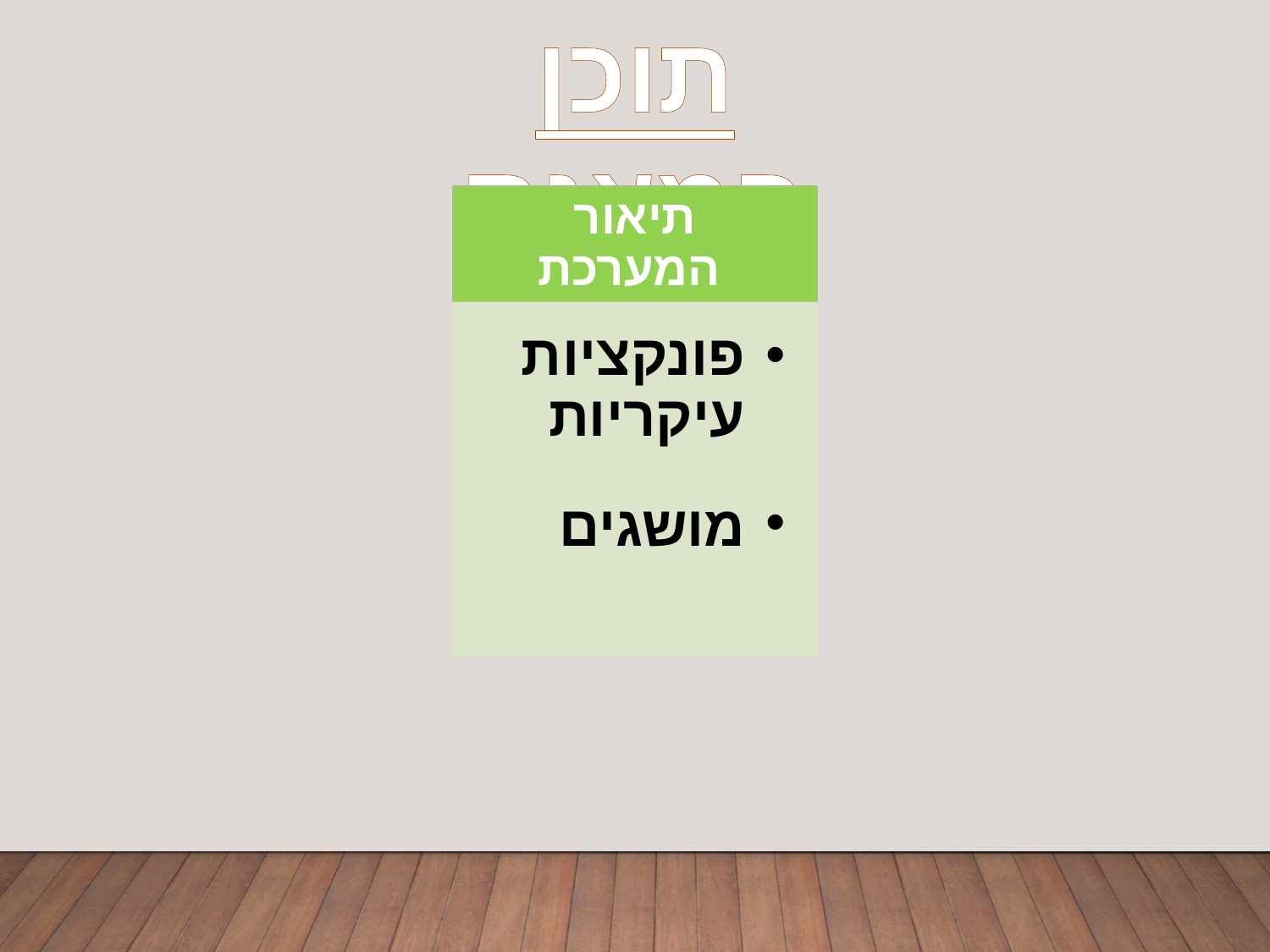

תוכן המצגת
תיאור המערכת
פונקציות עיקריות

מושגים